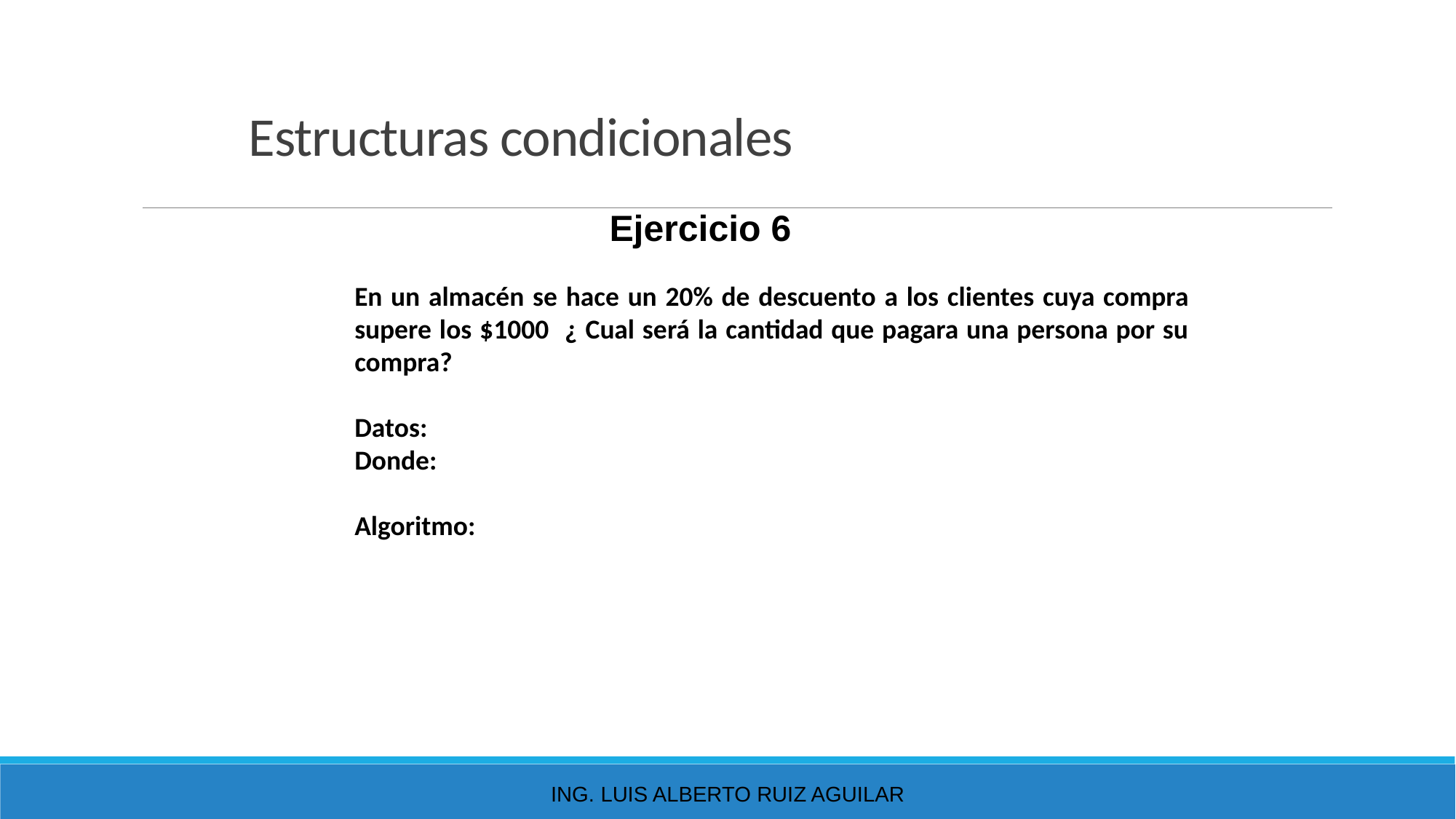

# Estructuras condicionales
Ejercicio 6
En un almacén se hace un 20% de descuento a los clientes cuya compra supere los $1000  ¿ Cual será la cantidad que pagara una persona por su compra?

Datos:
Donde:

Algoritmo:
Ing. Luis Alberto Ruiz Aguilar